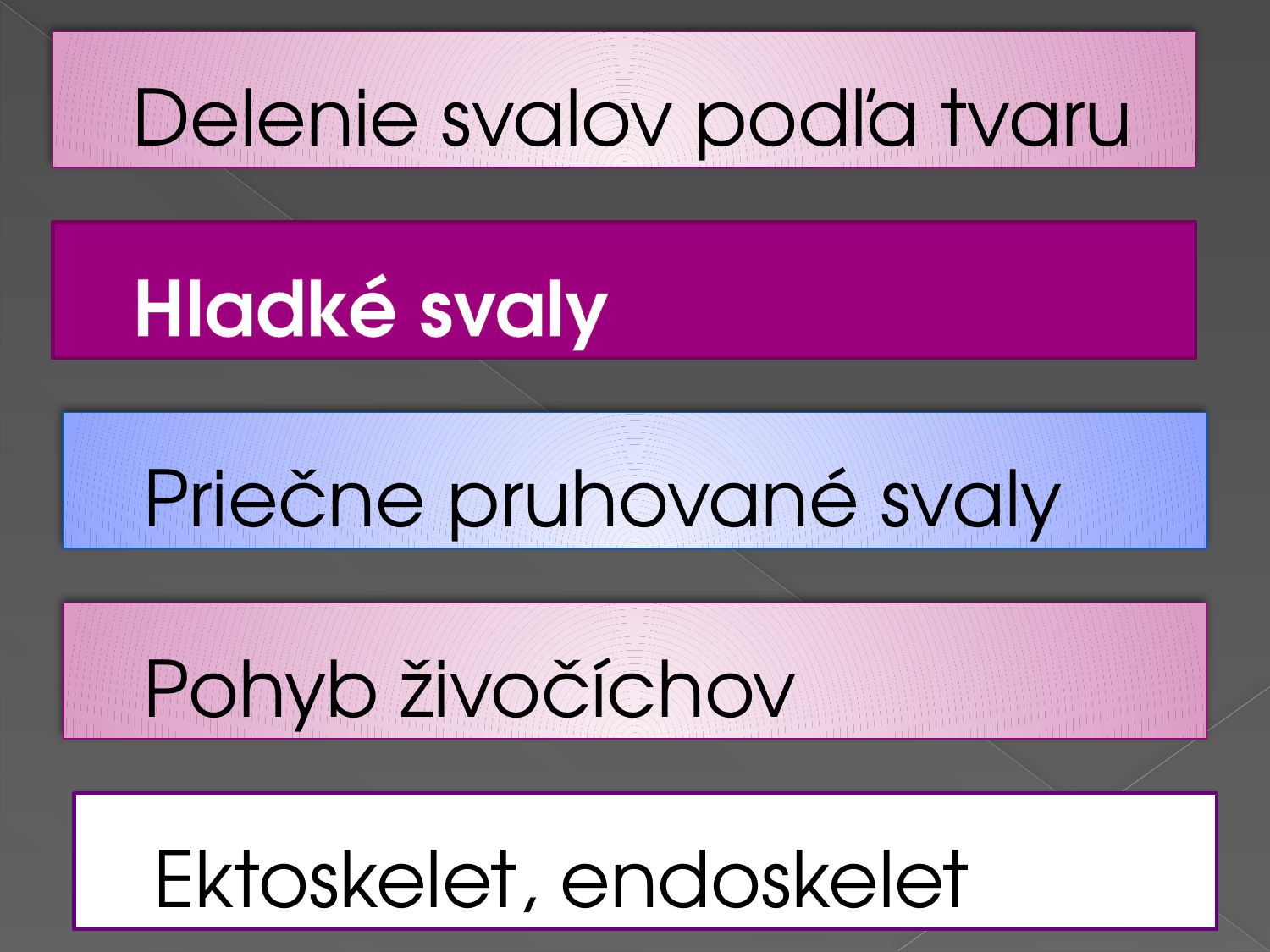

Delenie svalov podľa tvaru
#
Hladké svaly

Priečne pruhované svaly
Pohyb živočíchov
Ektoskelet, endoskelet